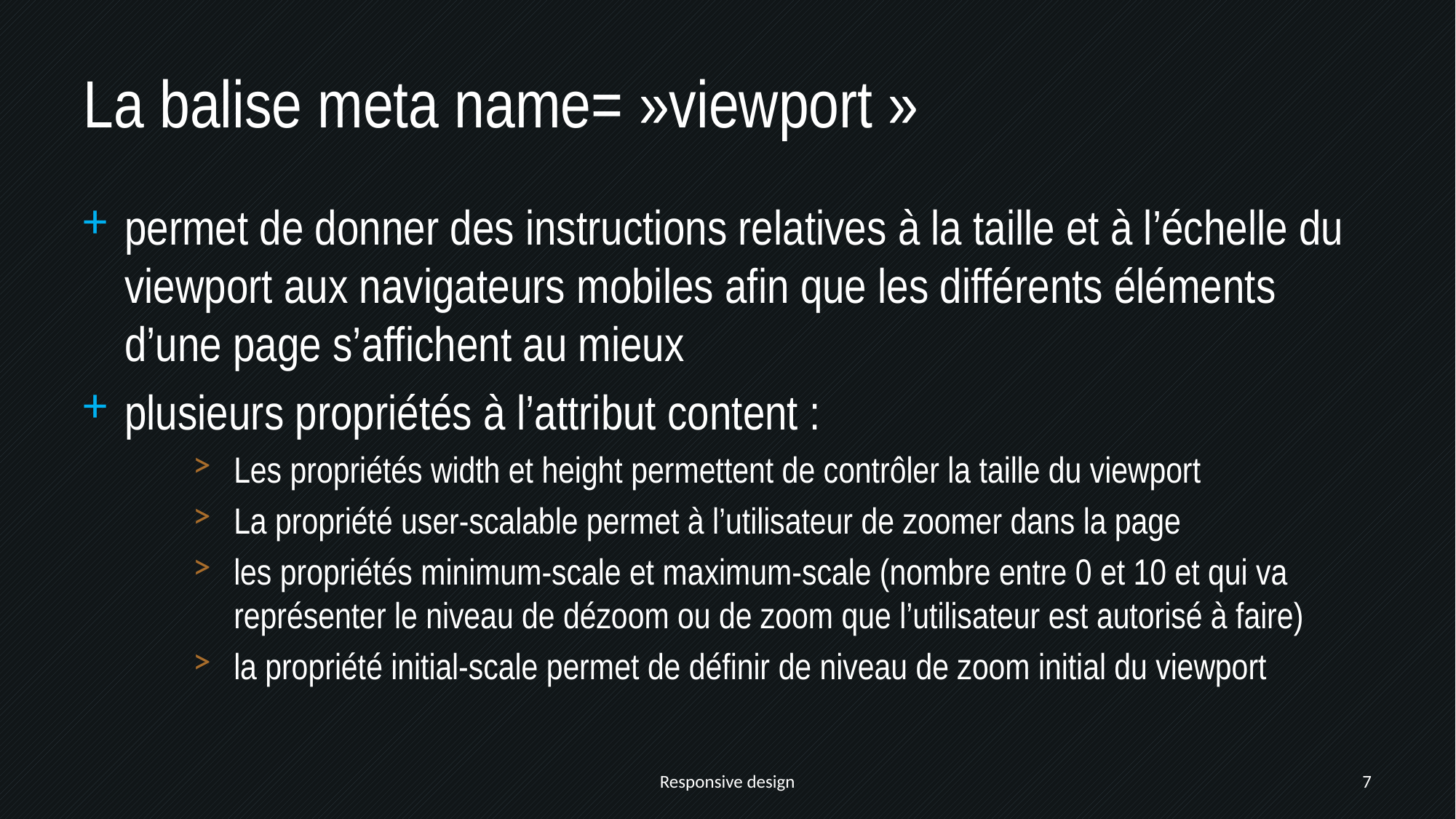

# La balise meta name= »viewport »
permet de donner des instructions relatives à la taille et à l’échelle du viewport aux navigateurs mobiles afin que les différents éléments d’une page s’affichent au mieux
plusieurs propriétés à l’attribut content :
Les propriétés width et height permettent de contrôler la taille du viewport
La propriété user-scalable permet à l’utilisateur de zoomer dans la page
les propriétés minimum-scale et maximum-scale (nombre entre 0 et 10 et qui va représenter le niveau de dézoom ou de zoom que l’utilisateur est autorisé à faire)
la propriété initial-scale permet de définir de niveau de zoom initial du viewport
Responsive design
7